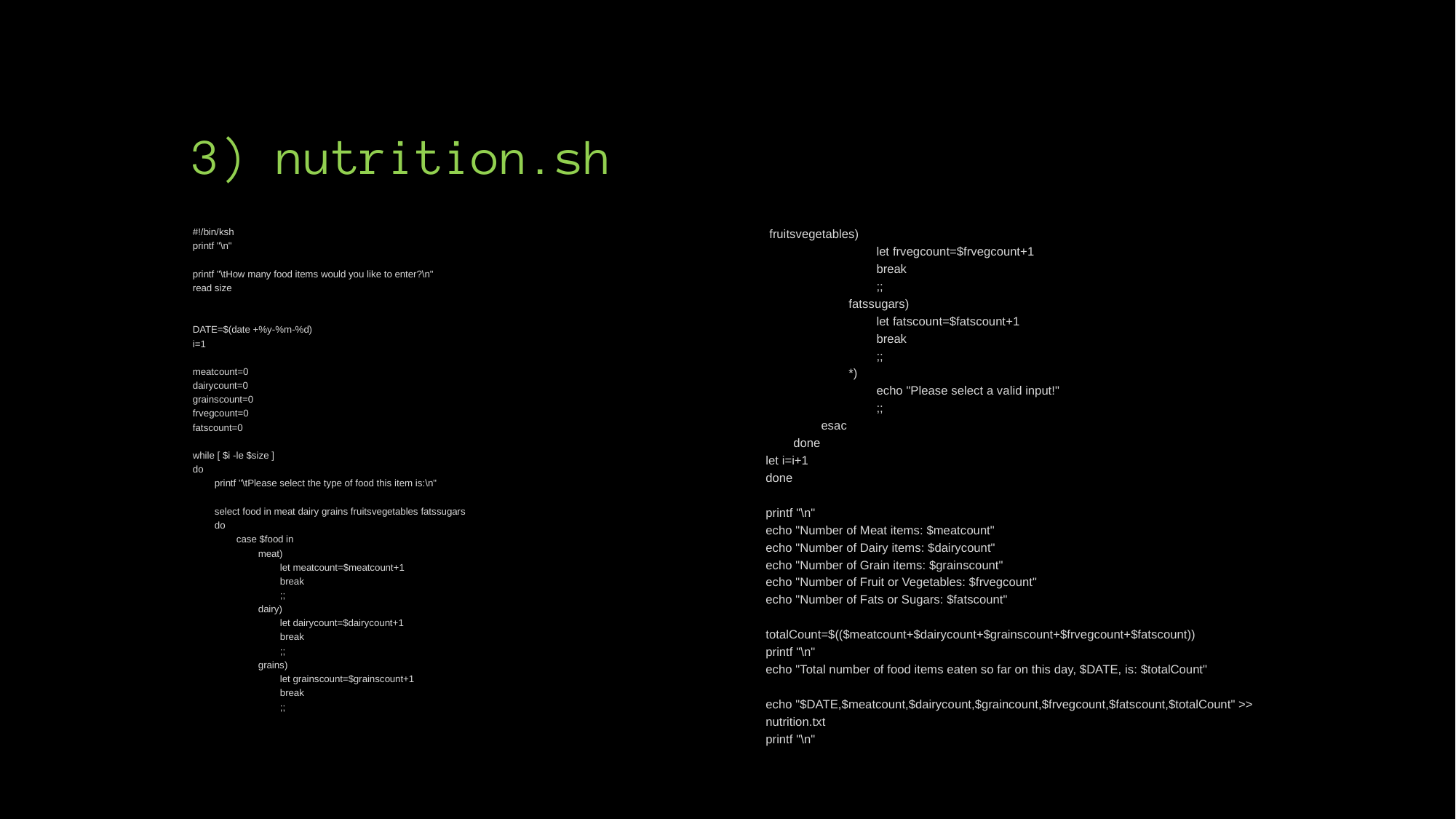

# 3) nutrition.sh
#!/bin/ksh
printf "\n"

printf "\tHow many food items would you like to enter?\n"
read size

DATE=$(date +%y-%m-%d)
i=1

meatcount=0
dairycount=0
grainscount=0
frvegcount=0
fatscount=0

while [ $i -le $size ]
do
        printf "\tPlease select the type of food this item is:\n"

        select food in meat dairy grains fruitsvegetables fatssugars
        do
                case $food in
                        meat)
                                let meatcount=$meatcount+1
                                break
                                ;;
                        dairy)
                                let dairycount=$dairycount+1
                                break
                                ;;
                        grains)
                                let grainscount=$grainscount+1
                                break
                                ;;

 fruitsvegetables)
                                let frvegcount=$frvegcount+1
                                break
                                ;;
                        fatssugars)
                                let fatscount=$fatscount+1
                                break
                                ;;
                        *)
                                echo "Please select a valid input!"
                                ;;
                esac
        done
let i=i+1
done

printf "\n"
echo "Number of Meat items: $meatcount"
echo "Number of Dairy items: $dairycount"
echo "Number of Grain items: $grainscount"
echo "Number of Fruit or Vegetables: $frvegcount"
echo "Number of Fats or Sugars: $fatscount"

totalCount=$(($meatcount+$dairycount+$grainscount+$frvegcount+$fatscount))
printf "\n"
echo "Total number of food items eaten so far on this day, $DATE, is: $totalCount"

echo "$DATE,$meatcount,$dairycount,$graincount,$frvegcount,$fatscount,$totalCount" >> nutrition.txt
printf "\n"